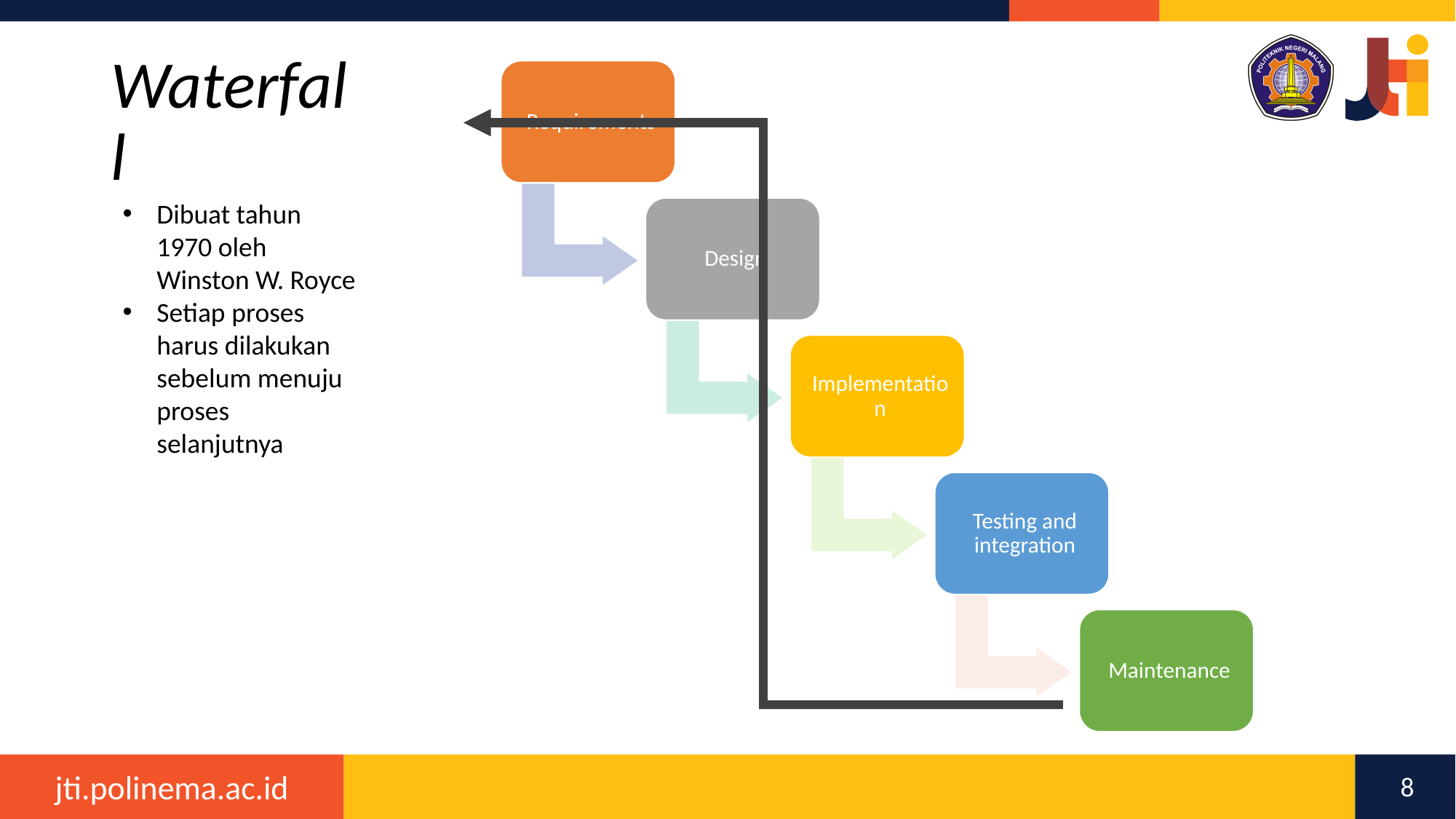

# Waterfall
Requirements
Design
Implementation
Testing and integration
Maintenance
Dibuat tahun 1970 oleh Winston W. Royce
Setiap proses harus dilakukan sebelum menuju proses selanjutnya

8